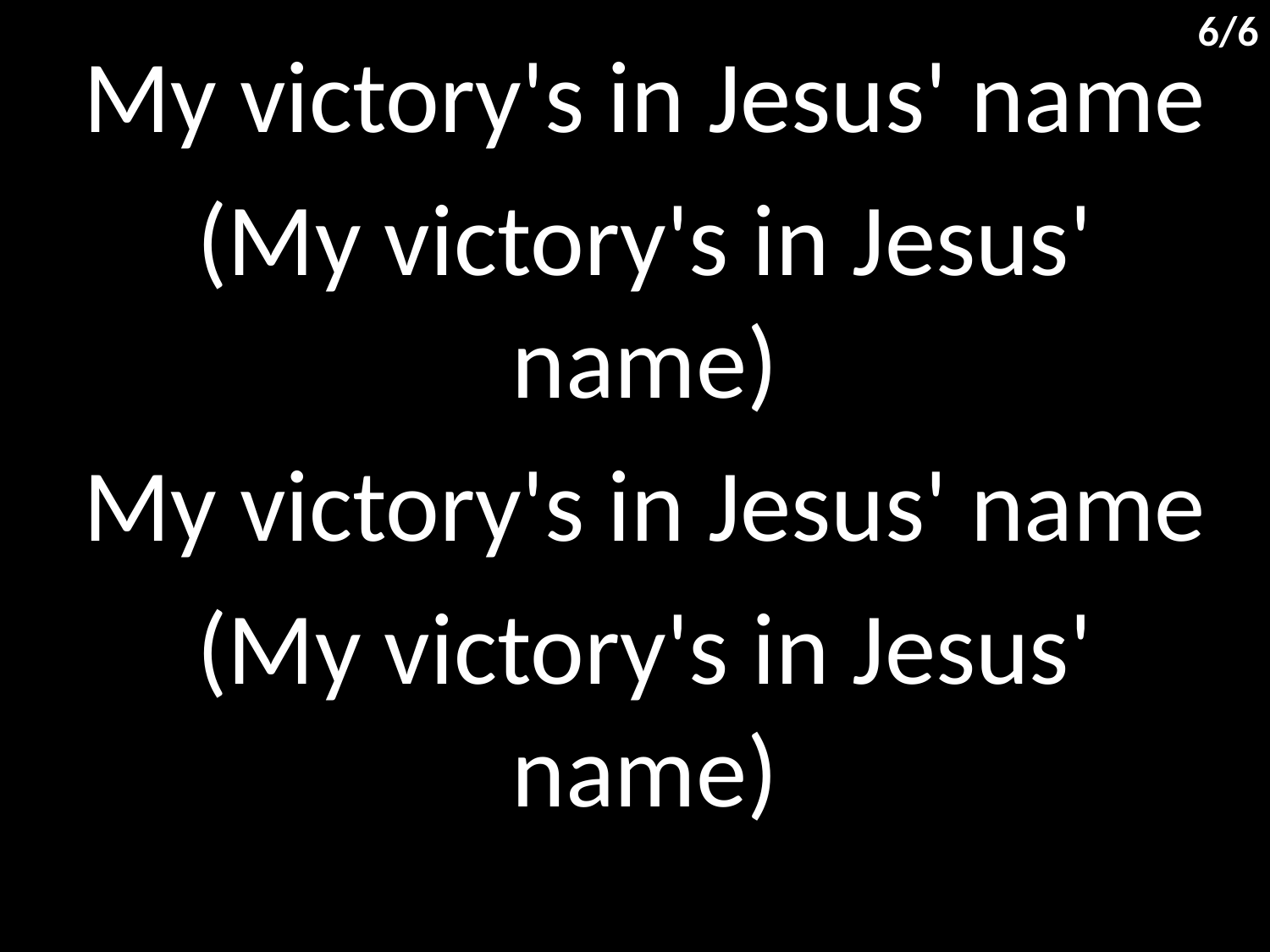

6/6
My victory's in Jesus' name
(My victory's in Jesus' name)
My victory's in Jesus' name
(My victory's in Jesus' name)